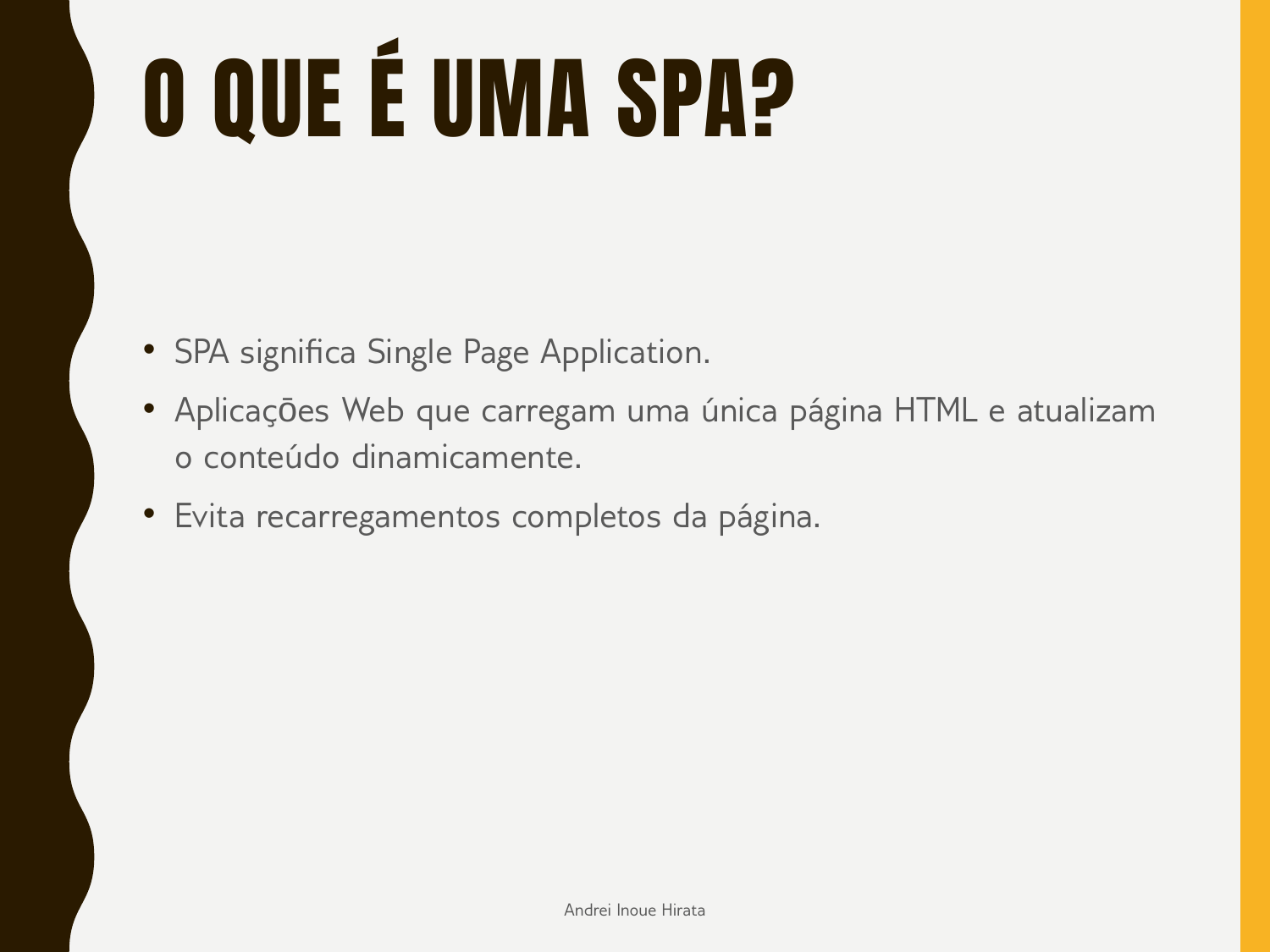

# O que é uma SPA?
SPA significa Single Page Application.
Aplicaçōes Web que carregam uma única página HTML e atualizam o conteúdo dinamicamente.
Evita recarregamentos completos da página.
Andrei Inoue Hirata